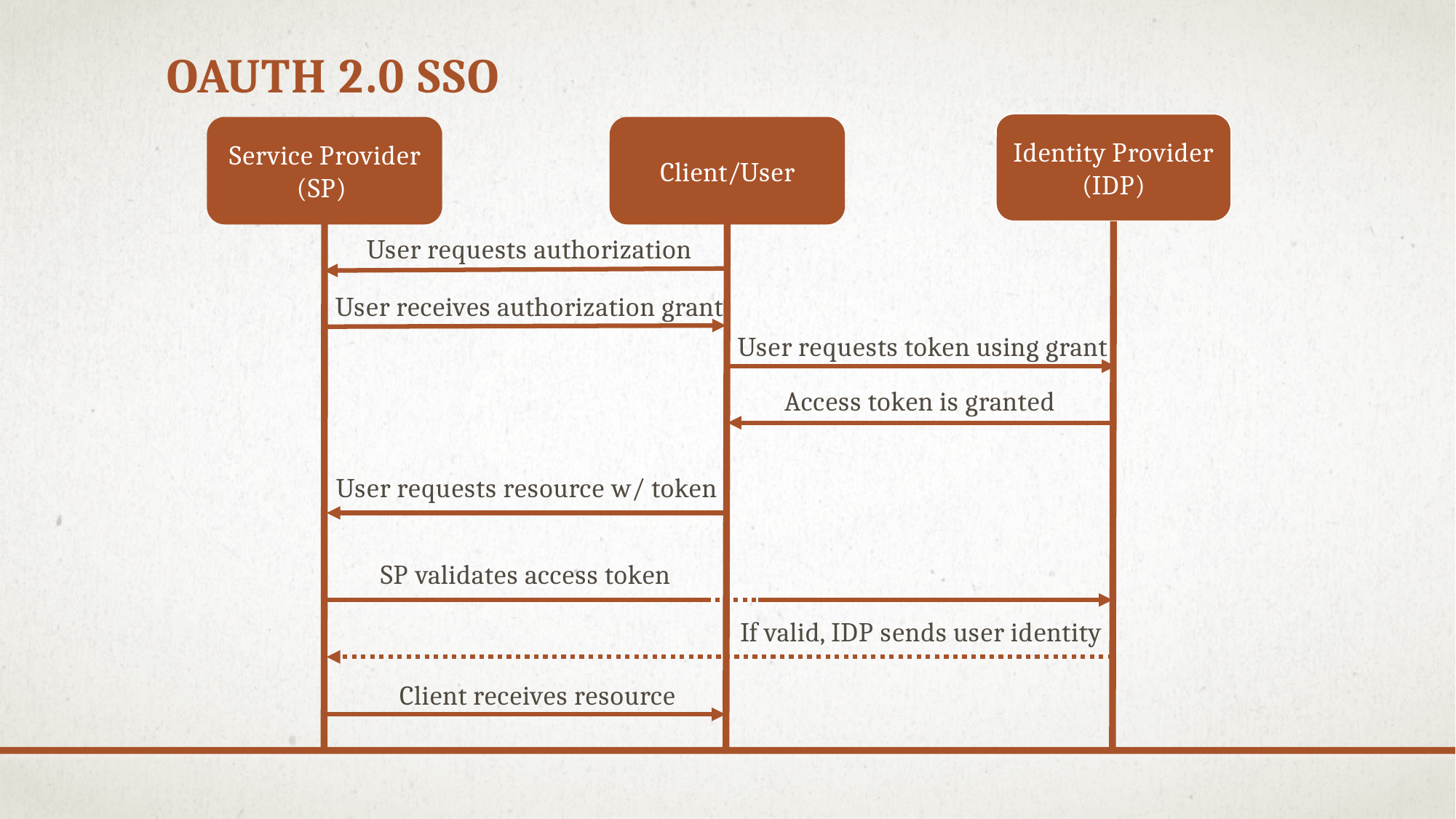

# OAUTH 2.0 SSO
Identity Provider (IDP)
Service Provider (SP)
Client/User
User requests authorization
User receives authorization grant
User requests token using grant
Access token is granted
User requests resource w/ token
SP validates access token
If valid, IDP sends user identity
Client receives resource